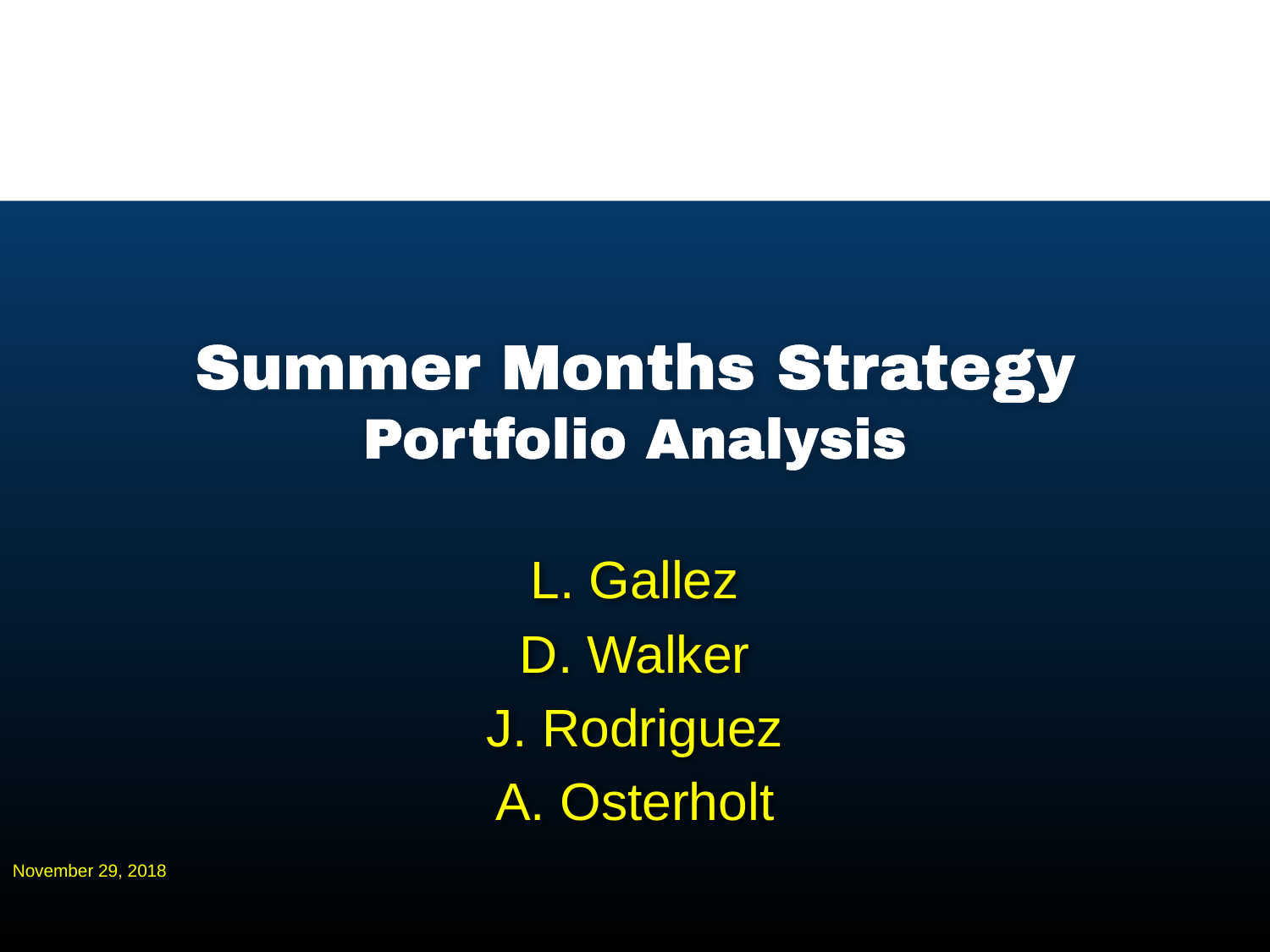

# Summer Months Strategy Portfolio Analysis
L. Gallez
D. Walker
J. Rodriguez
A. Osterholt

November 29, 2018